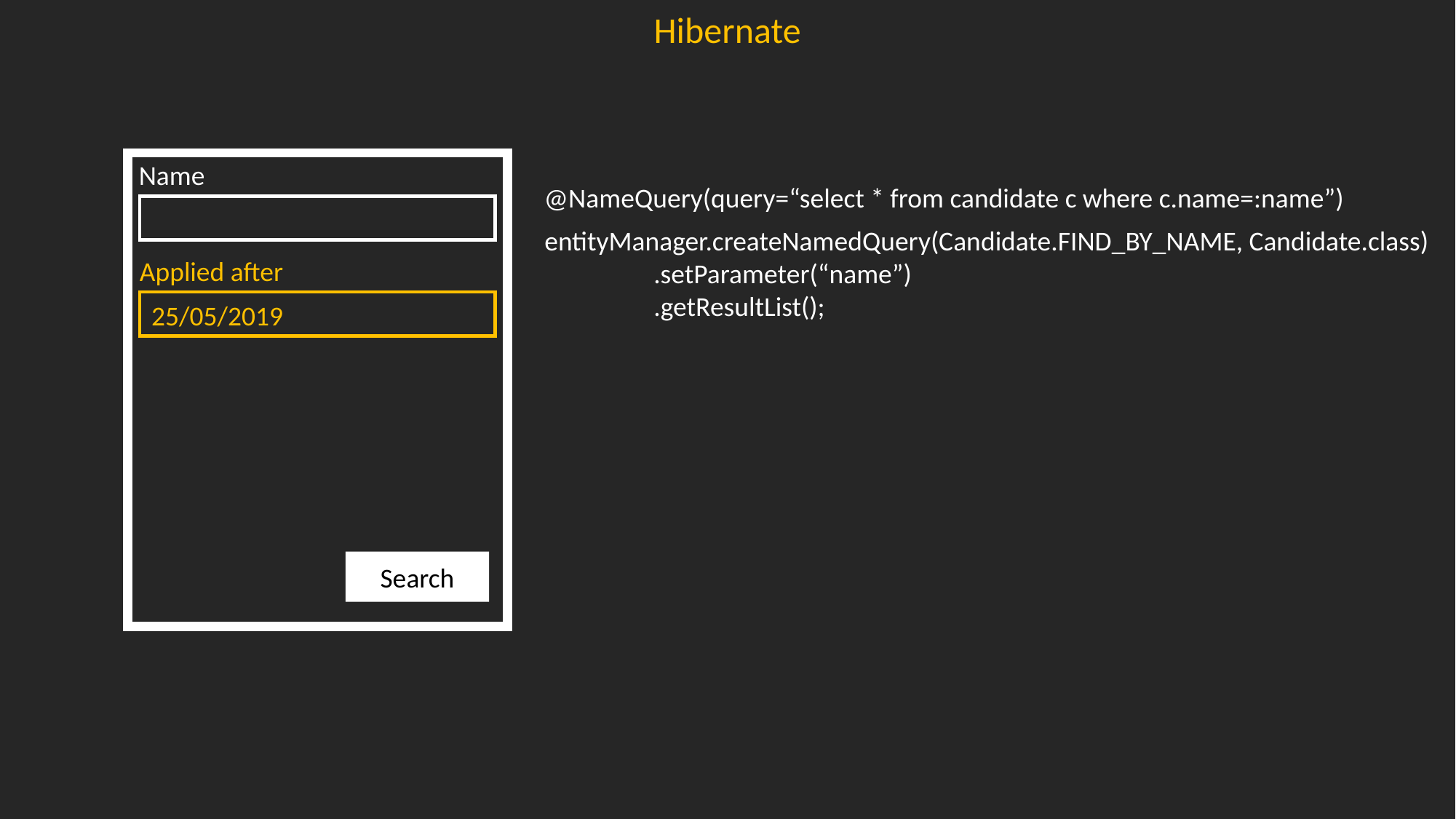

Hibernate

Name
@NameQuery(query=“select * from candidate c where c.name=:name”)

entityManager.createNamedQuery(Candidate.FIND_BY_NAME, Candidate.class)
	.setParameter(“name”)
	.getResultList();
Applied after

25/05/2019
Search